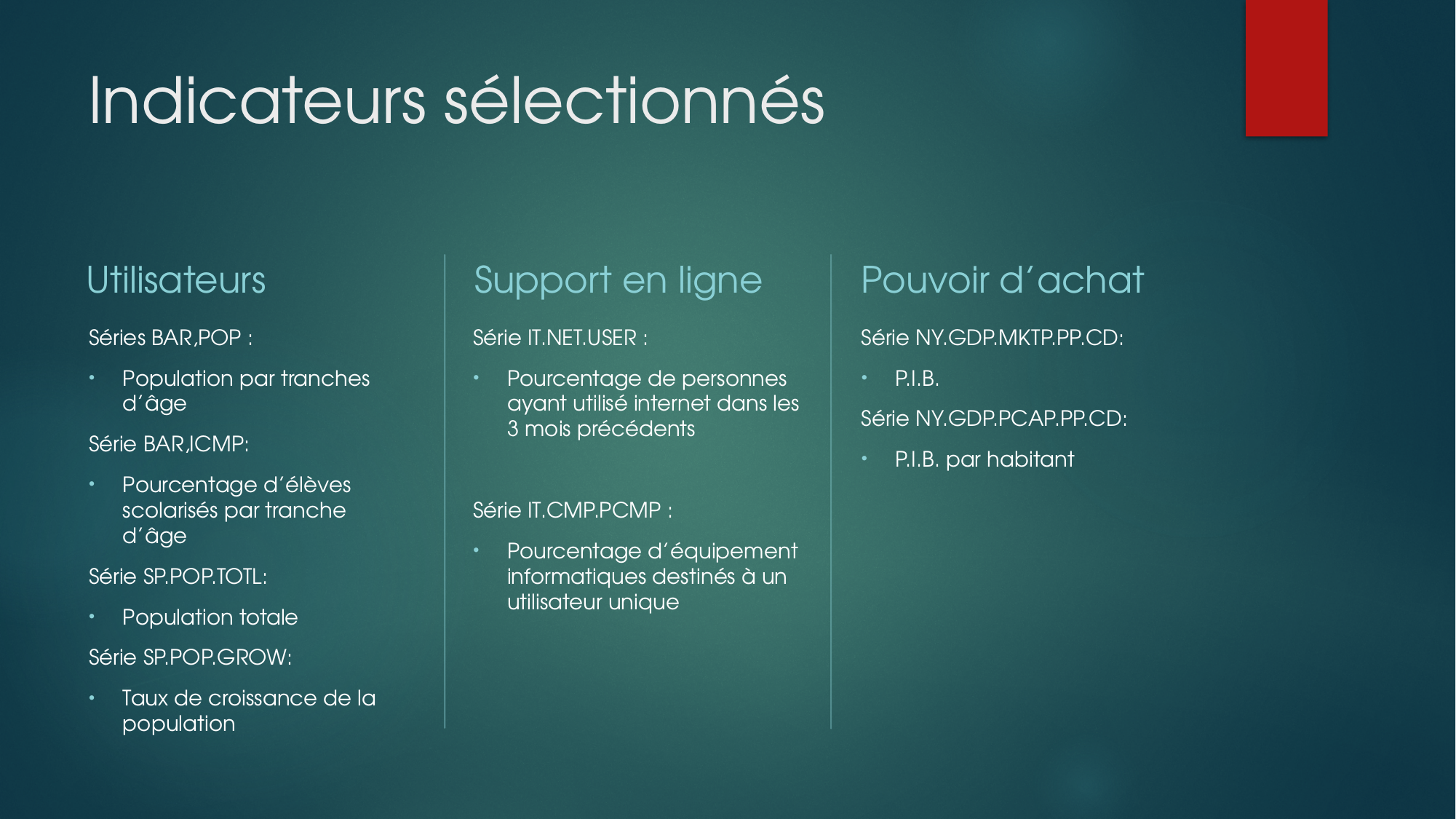

# Indicateurs sélectionnés
Utilisateurs
Support en ligne
Pouvoir d’achat
Séries BAR,POP :
Population par tranches d’âge
Série BAR,ICMP:
Pourcentage d’élèves scolarisés par tranche d’âge
Série SP.POP.TOTL:
Population totale
Série SP.POP.GROW:
Taux de croissance de la population

Série IT.NET.USER :
Pourcentage de personnes ayant utilisé internet dans les 3 mois précédents

Série IT.CMP.PCMP :
Pourcentage d’équipement informatiques destinés à un utilisateur unique

Série NY.GDP.MKTP.PP.CD:
P.I.B.
Série NY.GDP.PCAP.PP.CD:
P.I.B. par habitant